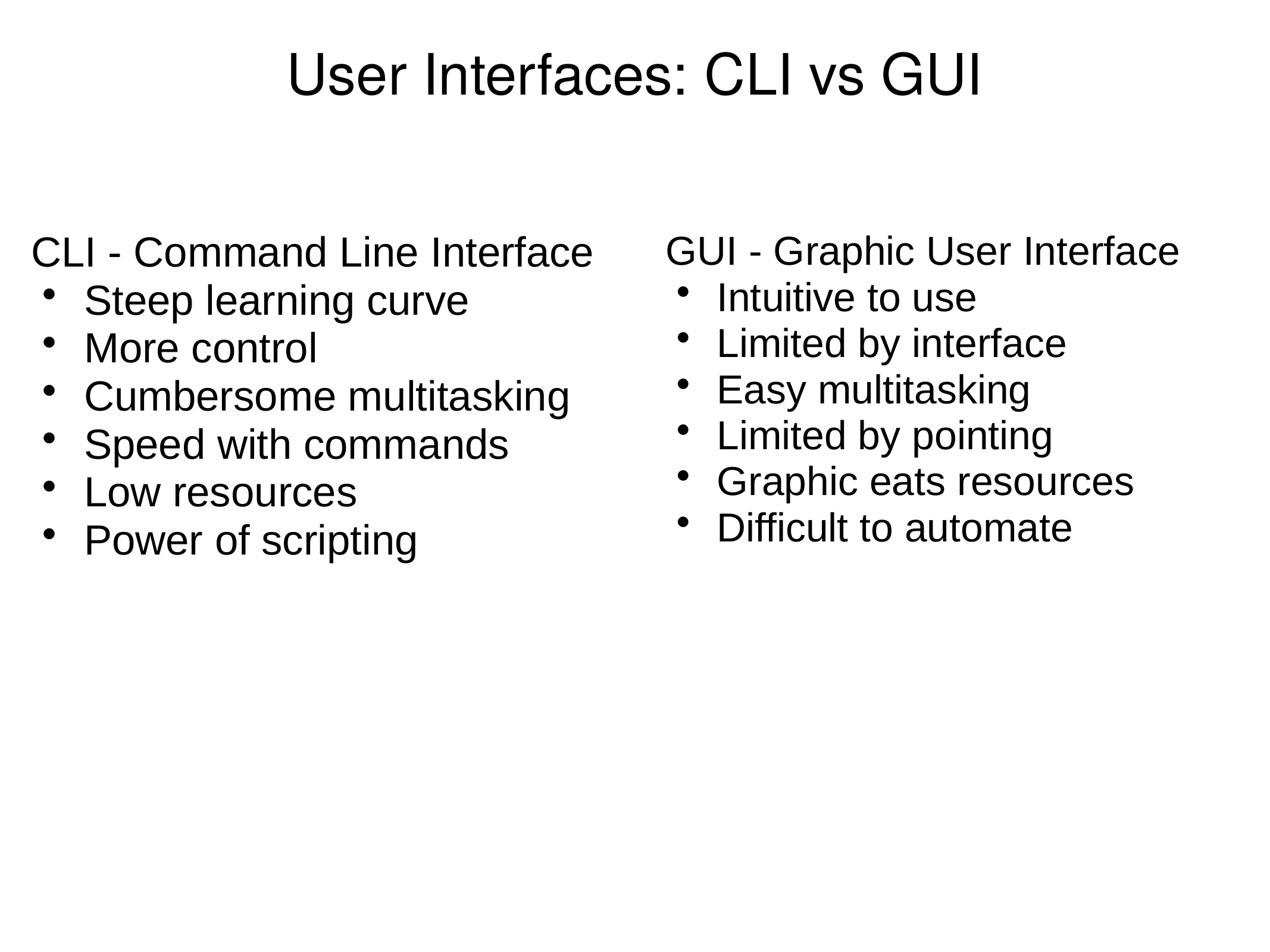

User Interfaces: CLI vs GUI
CLI - Command Line Interface
Steep learning curve
More control
Cumbersome multitasking
Speed with commands
Low resources
Power of scripting
GUI - Graphic User Interface
Intuitive to use
Limited by interface
Easy multitasking
Limited by pointing
Graphic eats resources
Difficult to automate